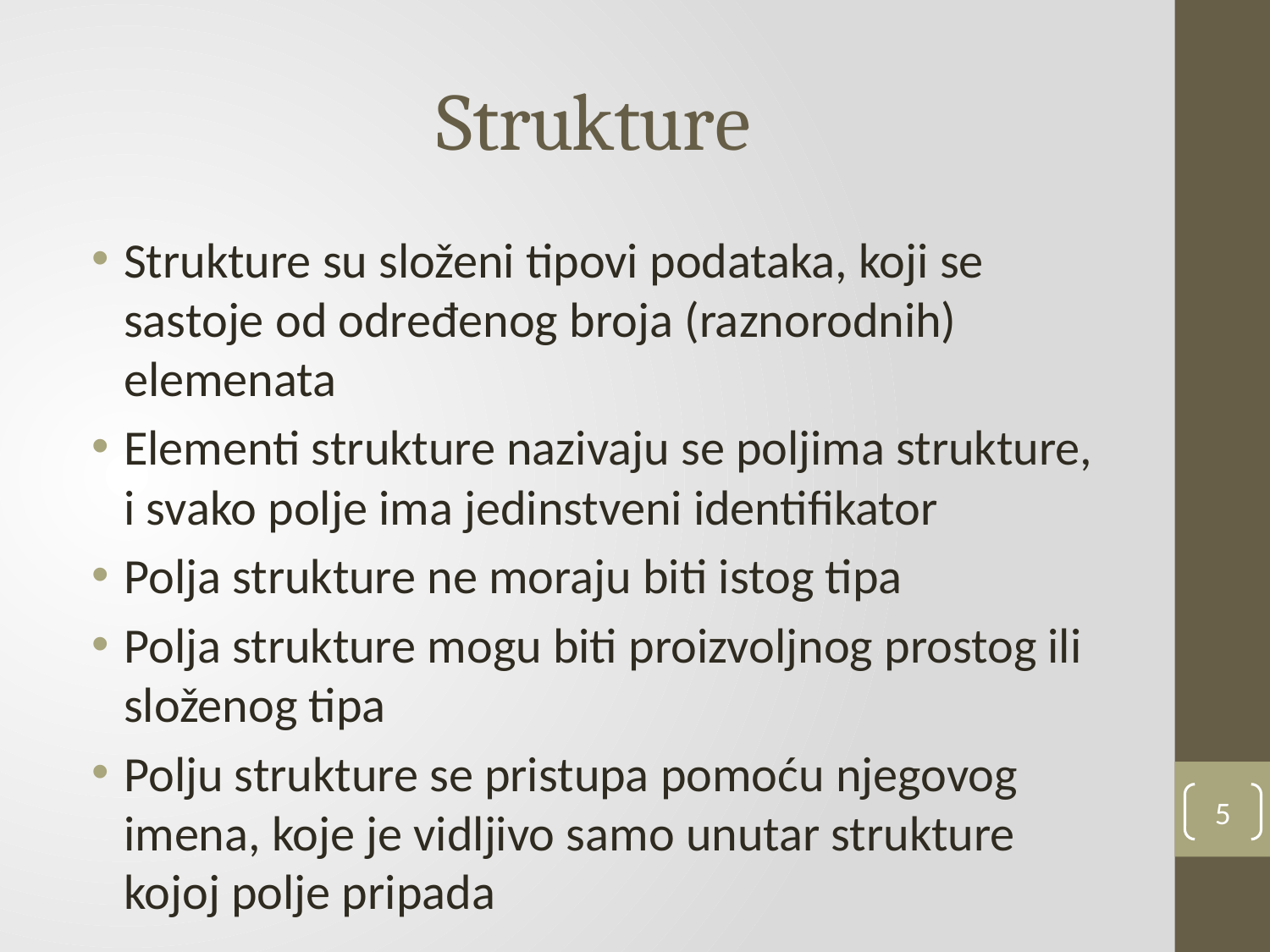

# Strukture
Strukture su složeni tipovi podataka, koji se sastoje od određenog broja (raznorodnih) elemenata
Elementi strukture nazivaju se poljima strukture, i svako polje ima jedinstveni identifikator
Polja strukture ne moraju biti istog tipa
Polja strukture mogu biti proizvoljnog prostog ili složenog tipa
Polju strukture se pristupa pomoću njegovog imena, koje je vidljivo samo unutar strukture kojoj polje pripada

5